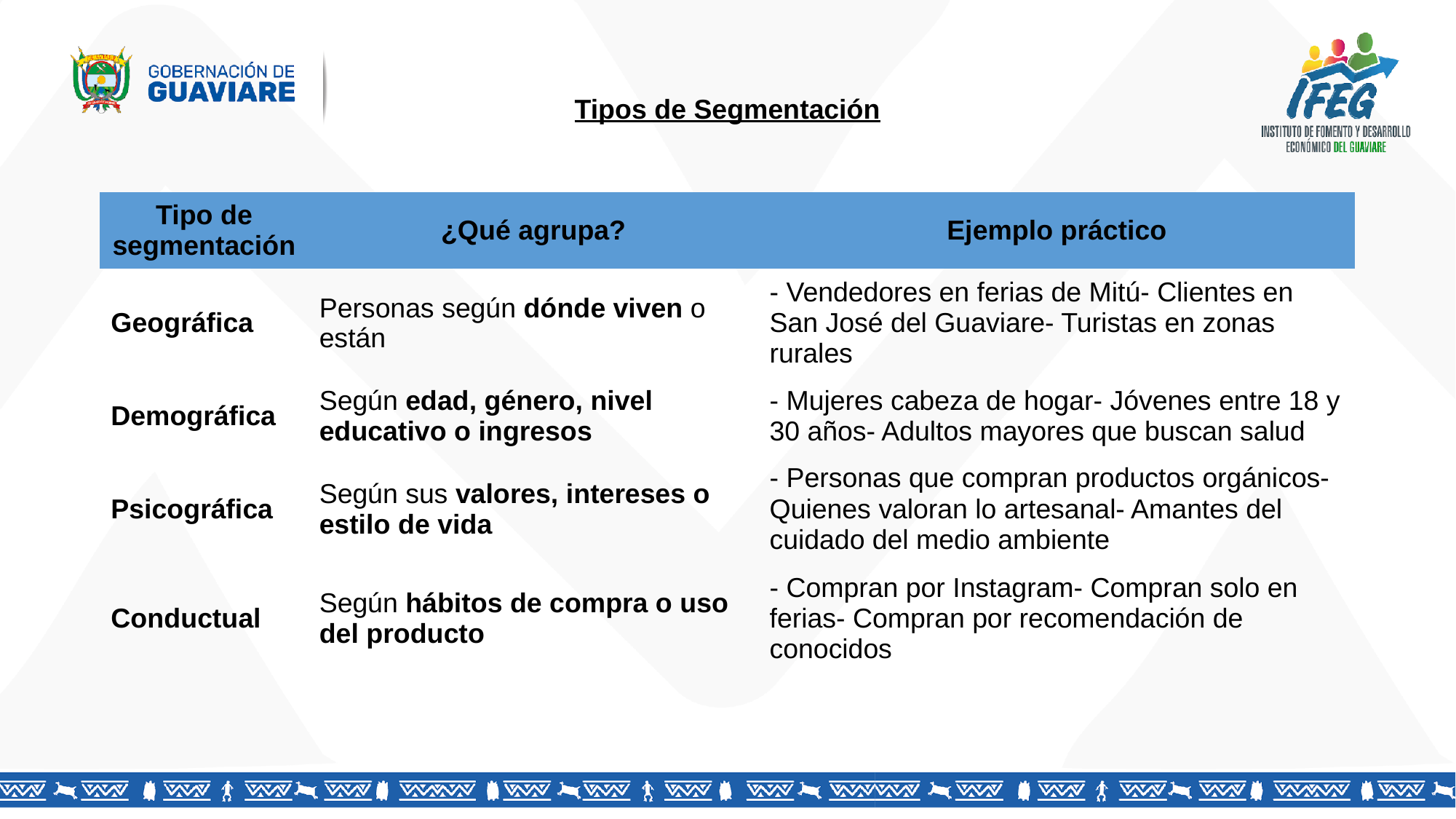

Tipos de Segmentación

| Tipo de segmentación | ¿Qué agrupa? | Ejemplo práctico |
| --- | --- | --- |
| Geográfica | Personas según dónde viven o están | - Vendedores en ferias de Mitú- Clientes en San José del Guaviare- Turistas en zonas rurales |
| Demográfica | Según edad, género, nivel educativo o ingresos | - Mujeres cabeza de hogar- Jóvenes entre 18 y 30 años- Adultos mayores que buscan salud |
| Psicográfica | Según sus valores, intereses o estilo de vida | - Personas que compran productos orgánicos- Quienes valoran lo artesanal- Amantes del cuidado del medio ambiente |
| Conductual | Según hábitos de compra o uso del producto | - Compran por Instagram- Compran solo en ferias- Compran por recomendación de conocidos |